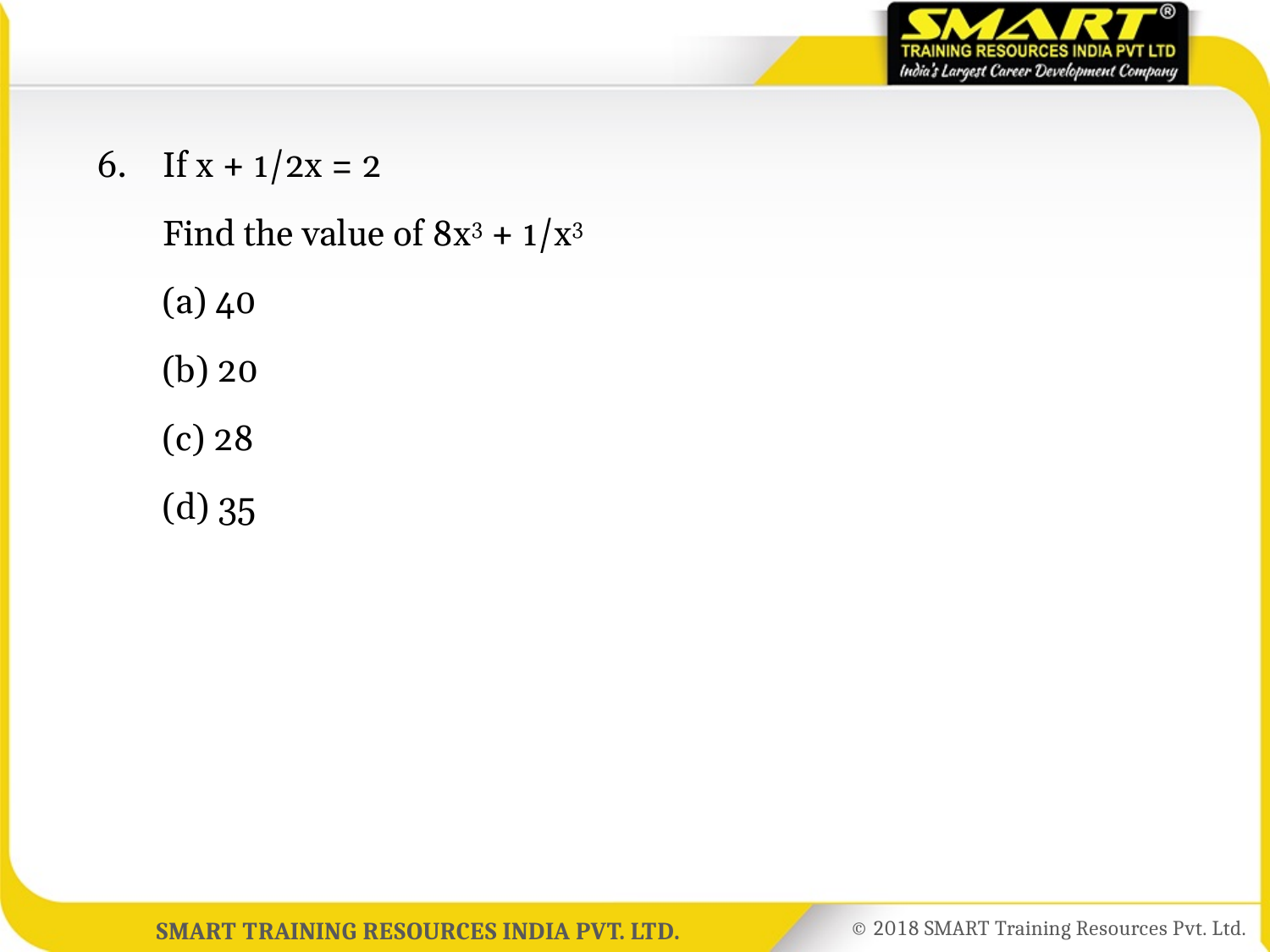

6.	If x + 1/2x = 2
	Find the value of 8x3 + 1/x3
	(a) 40
	(b) 20
	(c) 28
	(d) 35